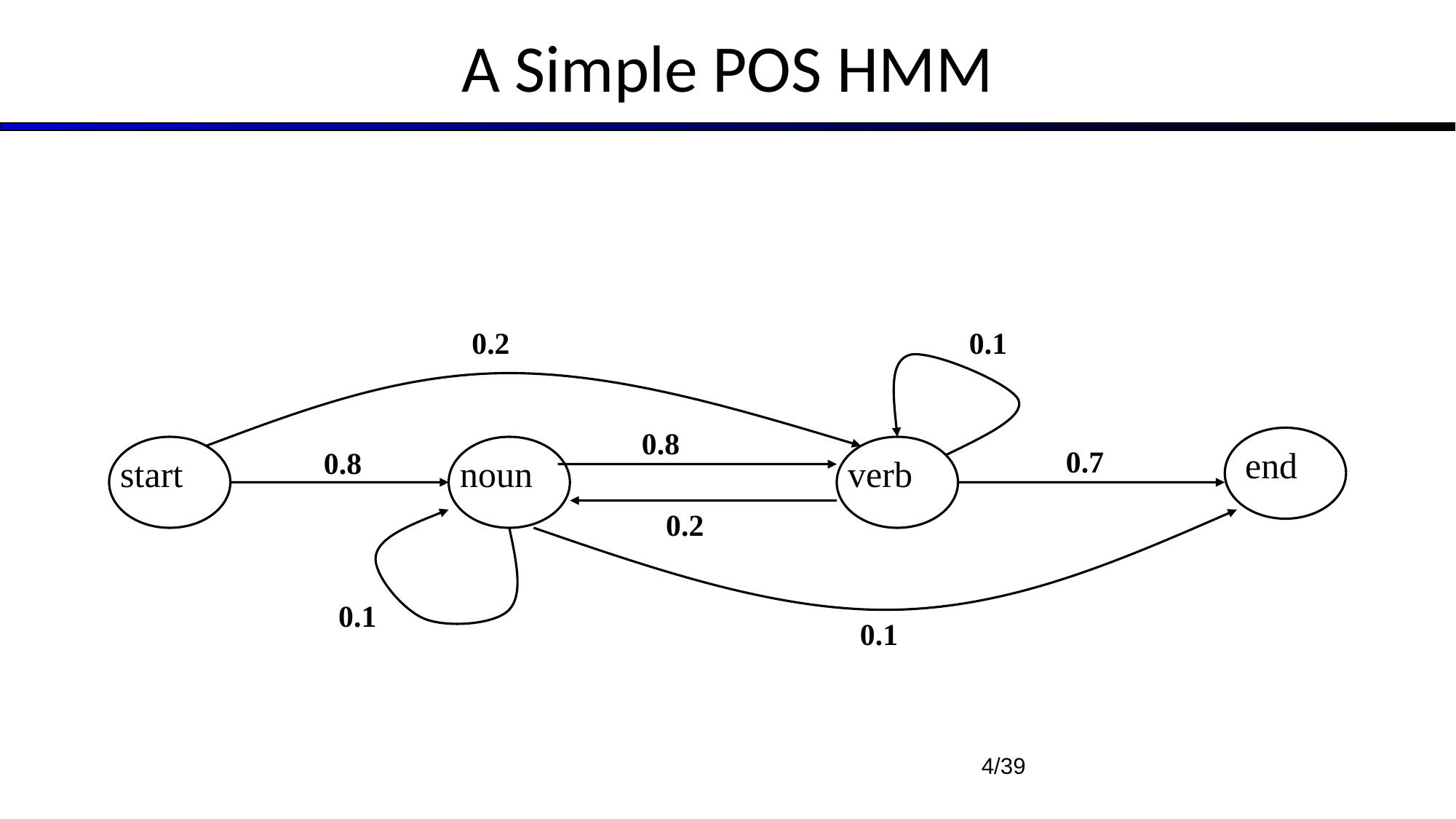

# A Simple POS HMM
0.2
0.1

0.8

 end

start

noun

verb
0.7
0.8

0.2

0.1
0.1
4/39